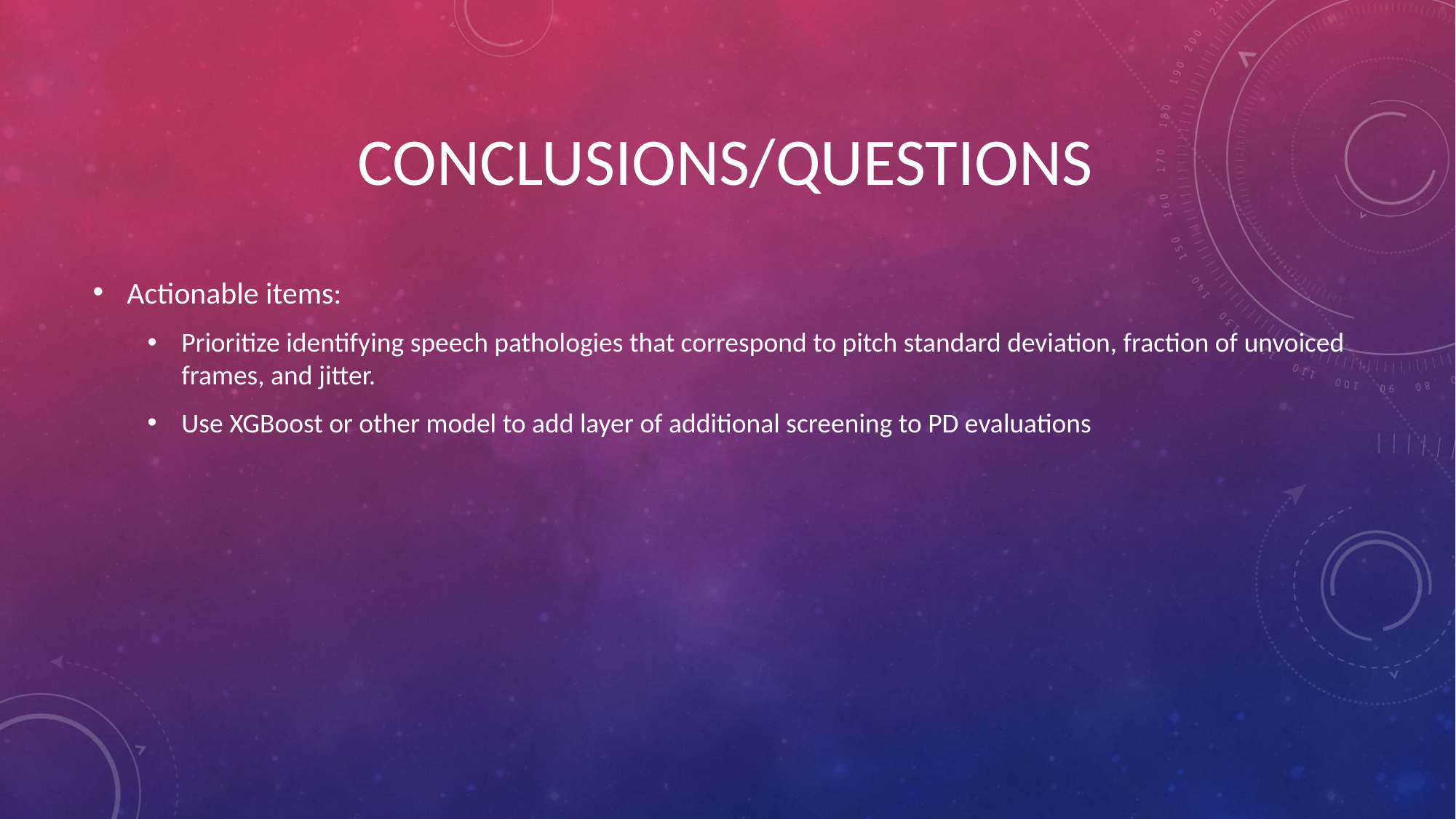

# Conclusions/questions
Actionable items:
Prioritize identifying speech pathologies that correspond to pitch standard deviation, fraction of unvoiced frames, and jitter.
Use XGBoost or other model to add layer of additional screening to PD evaluations